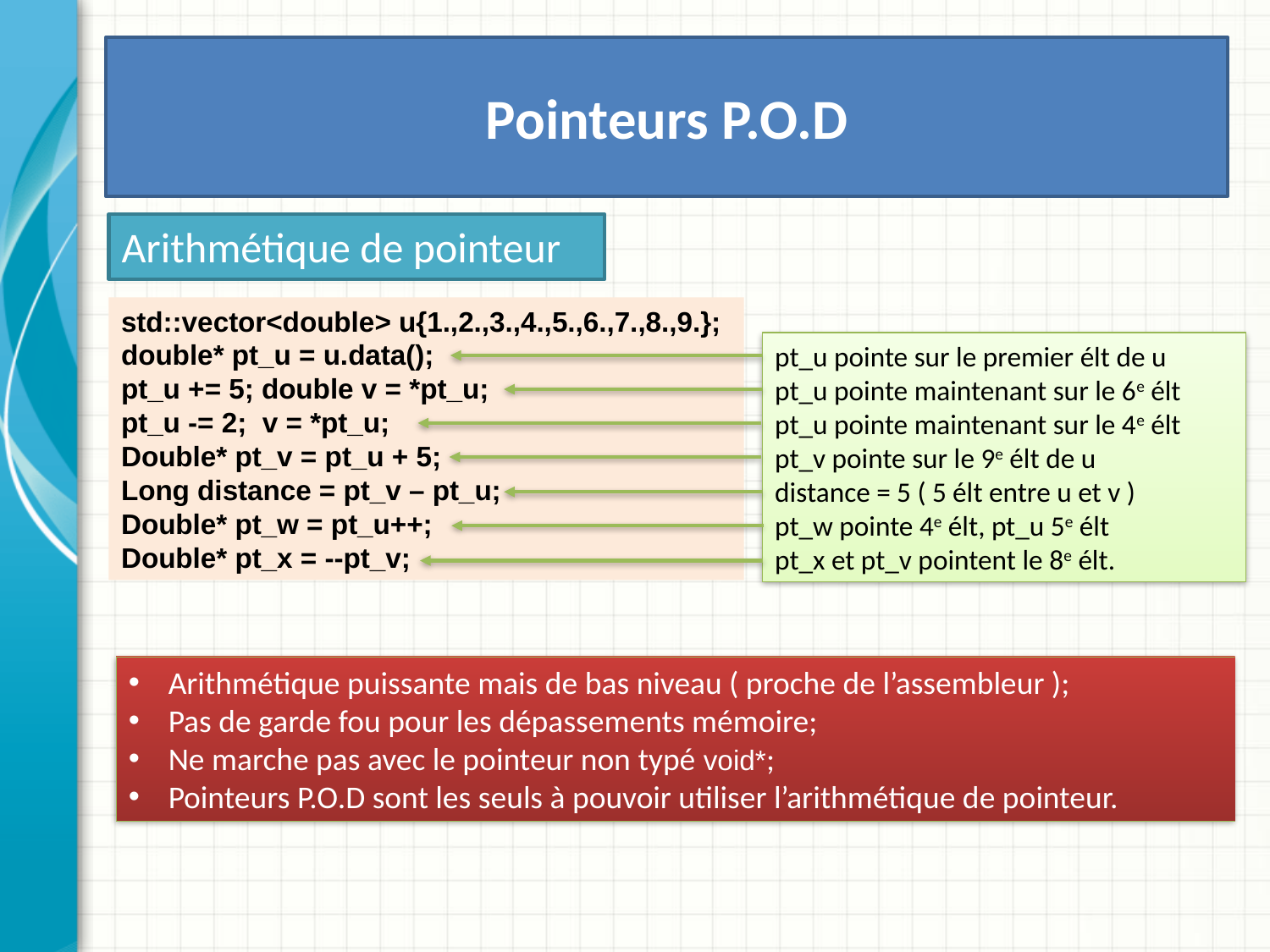

# Pointeurs P.O.D
Arithmétique de pointeur
std::vector<double> u{1.,2.,3.,4.,5.,6.,7.,8.,9.};
double* pt_u = u.data();
pt_u += 5; double v = *pt_u;
pt_u -= 2;  v = *pt_u;
Double* pt_v = pt_u + 5;
Long distance = pt_v – pt_u;
Double* pt_w = pt_u++;
Double* pt_x = --pt_v;
pt_u pointe sur le premier élt de u
pt_u pointe maintenant sur le 6e élt
pt_u pointe maintenant sur le 4e élt
pt_v pointe sur le 9e élt de u
distance = 5 ( 5 élt entre u et v )
pt_w pointe 4e élt, pt_u 5e élt
pt_x et pt_v pointent le 8e élt.
Arithmétique puissante mais de bas niveau ( proche de l’assembleur );
Pas de garde fou pour les dépassements mémoire;
Ne marche pas avec le pointeur non typé void*;
Pointeurs P.O.D sont les seuls à pouvoir utiliser l’arithmétique de pointeur.